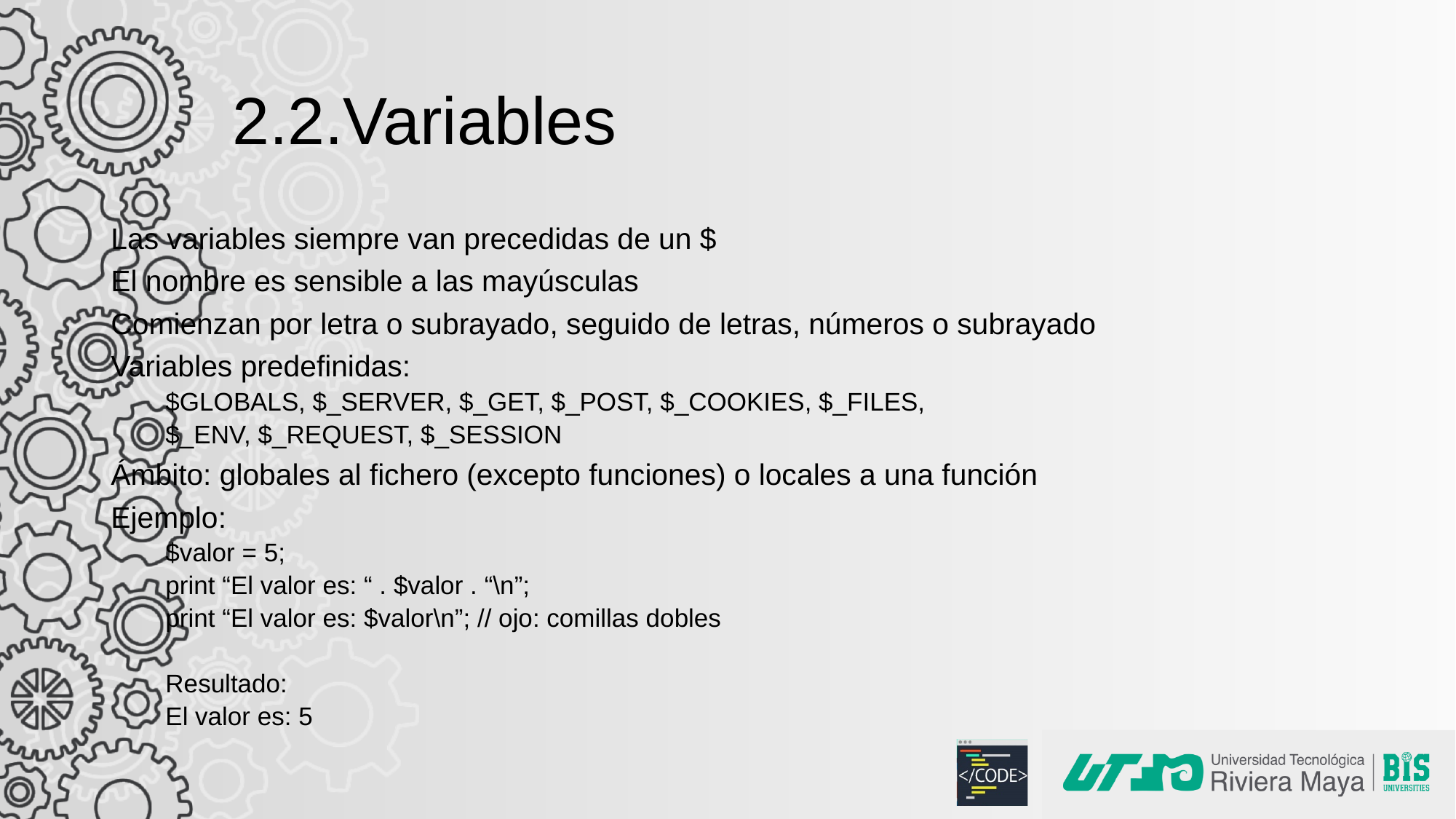

# 2.2.Variables
Las variables siempre van precedidas de un $
El nombre es sensible a las mayúsculas
Comienzan por letra o subrayado, seguido de letras, números o subrayado
Variables predefinidas:
$GLOBALS, $_SERVER, $_GET, $_POST, $_COOKIES, $_FILES,
$_ENV, $_REQUEST, $_SESSION
Ámbito: globales al fichero (excepto funciones) o locales a una función
Ejemplo:
$valor = 5;
print “El valor es: “ . $valor . “\n”;
print “El valor es: $valor\n”; // ojo: comillas dobles

Resultado:
	El valor es: 5